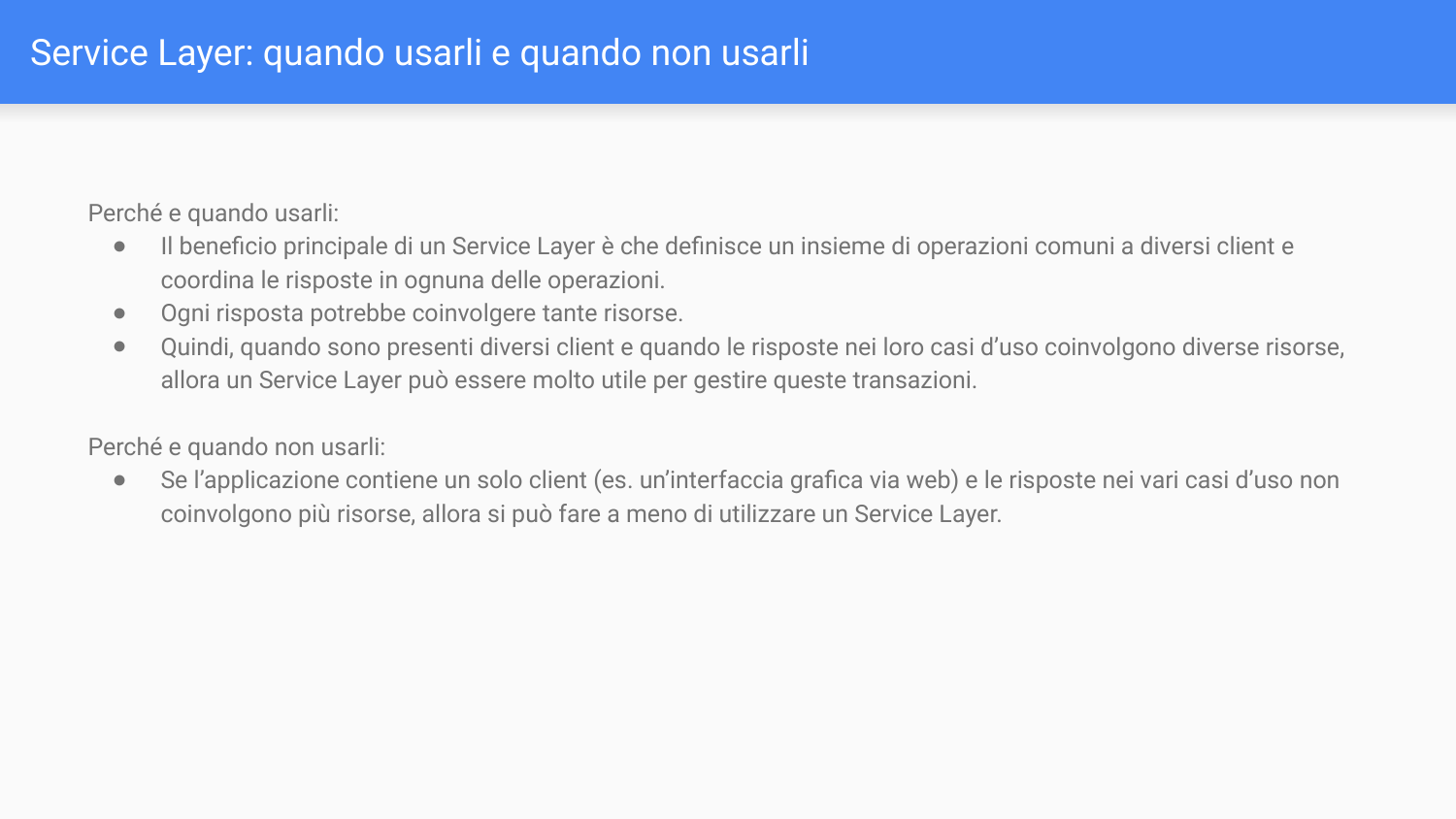

# Service Layer: quando usarli e quando non usarli
Perché e quando usarli:
Il beneficio principale di un Service Layer è che definisce un insieme di operazioni comuni a diversi client e coordina le risposte in ognuna delle operazioni.
Ogni risposta potrebbe coinvolgere tante risorse.
Quindi, quando sono presenti diversi client e quando le risposte nei loro casi d’uso coinvolgono diverse risorse, allora un Service Layer può essere molto utile per gestire queste transazioni.

Perché e quando non usarli:
Se l’applicazione contiene un solo client (es. un’interfaccia grafica via web) e le risposte nei vari casi d’uso non coinvolgono più risorse, allora si può fare a meno di utilizzare un Service Layer.